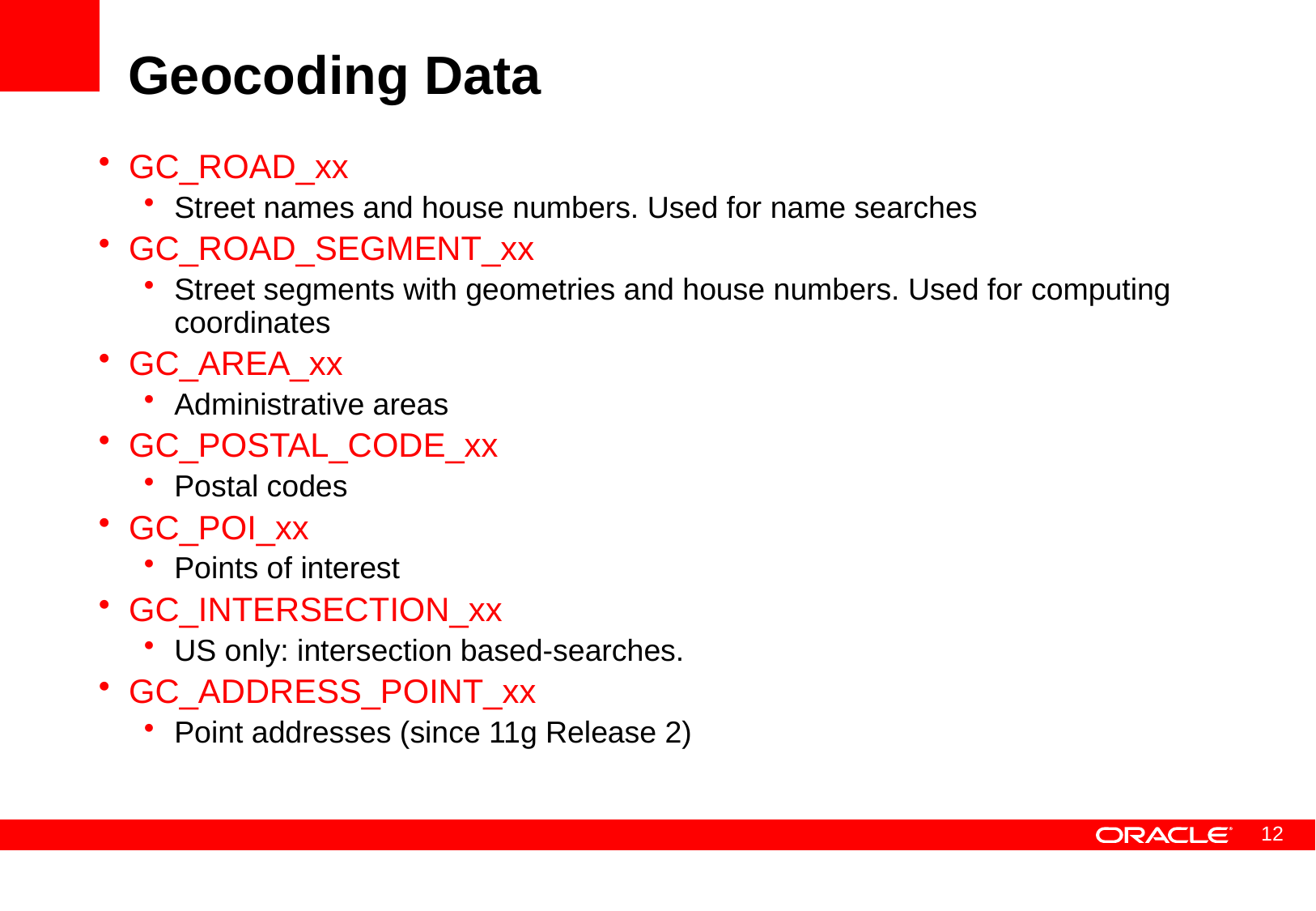

# Geocoding Data
GC_ROAD_xx
Street names and house numbers. Used for name searches
GC_ROAD_SEGMENT_xx
Street segments with geometries and house numbers. Used for computing coordinates
GC_AREA_xx
Administrative areas
GC_POSTAL_CODE_xx
Postal codes
GC_POI_xx
Points of interest
GC_INTERSECTION_xx
US only: intersection based-searches.
GC_ADDRESS_POINT_xx
Point addresses (since 11g Release 2)